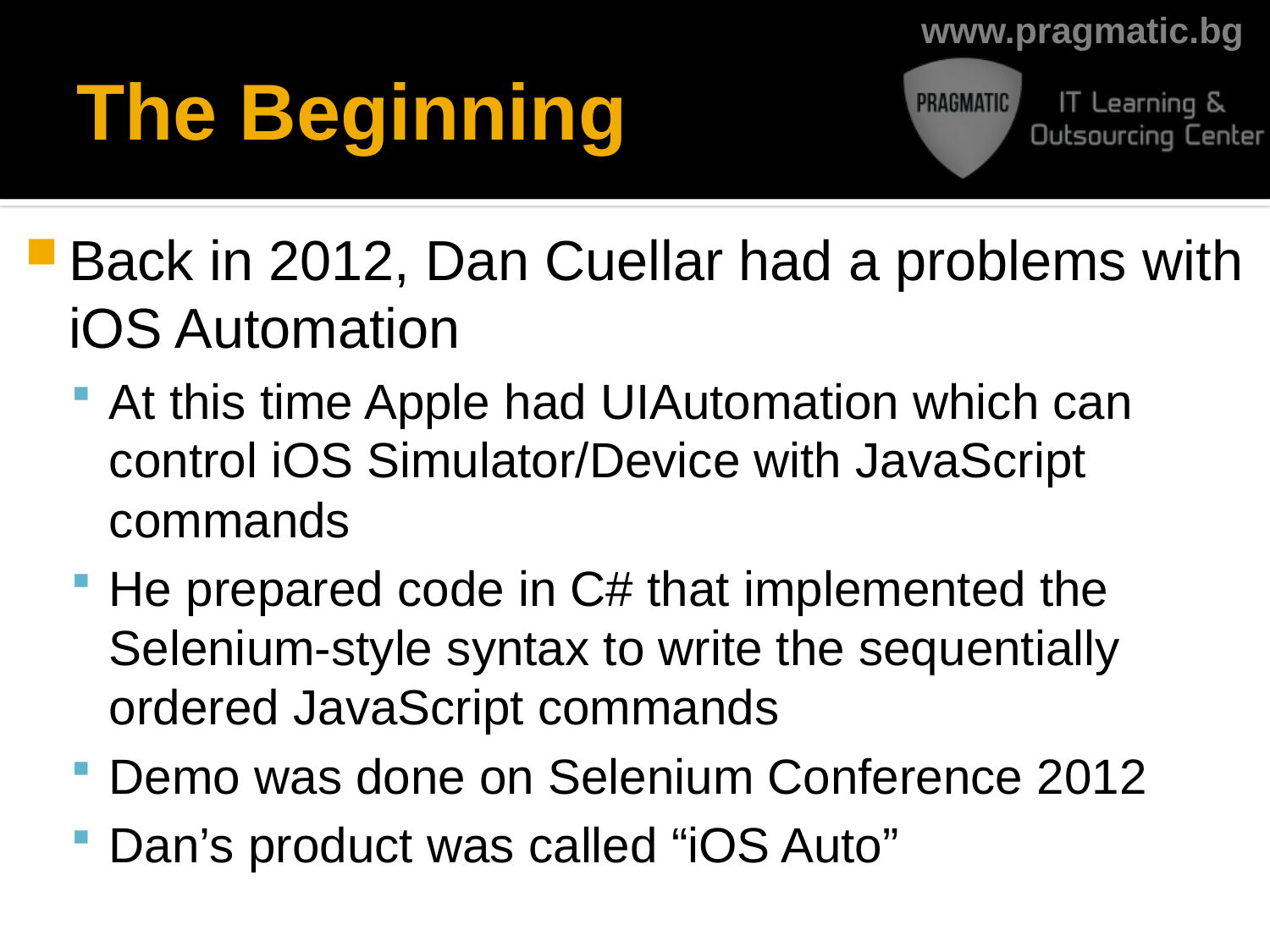

# The Beginning
Back in 2012, Dan Cuellar had a problems with iOS Automation
At this time Apple had UIAutomation which can control iOS Simulator/Device with JavaScript commands
He prepared code in C# that implemented the Selenium-style syntax to write the sequentially ordered JavaScript commands
Demo was done on Selenium Conference 2012
Dan’s product was called “iOS Auto”